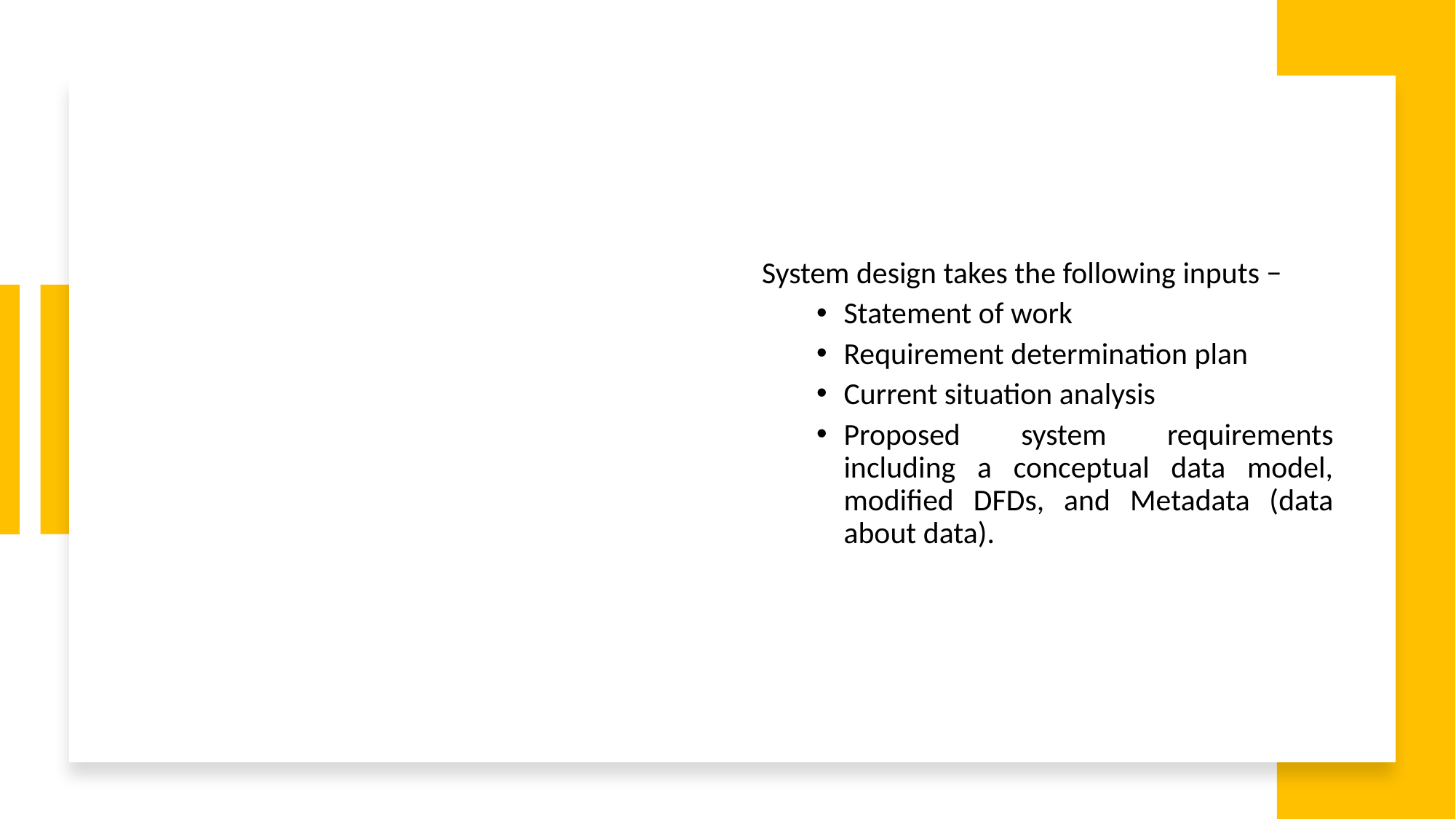

#
System design takes the following inputs −
Statement of work
Requirement determination plan
Current situation analysis
Proposed system requirements including a conceptual data model, modified DFDs, and Metadata (data about data).